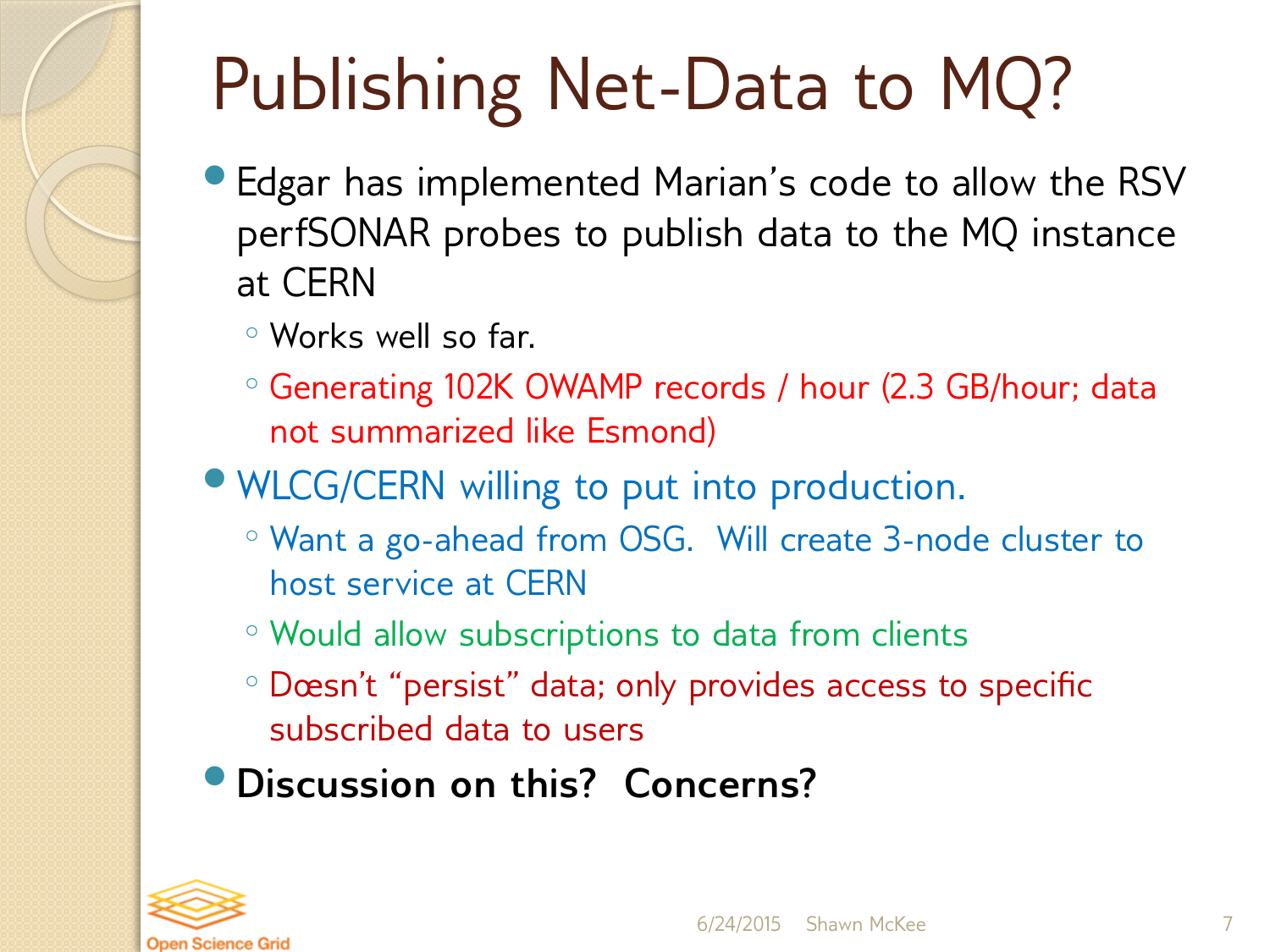

# Publishing Net-Data to MQ?
Edgar has implemented Marian’s code to allow the RSV perfSONAR probes to publish data to the MQ instance at CERN
Works well so far.
Generating 102K OWAMP records / hour (2.3 GB/hour; data not summarized like Esmond)
WLCG/CERN willing to put into production.
Want a go-ahead from OSG.  Will create 3-node cluster to host service at CERN
Would allow subscriptions to data from clients
Doesn’t “persist” data; only provides access to specific subscribed data to users
Discussion on this?  Concerns?
6/24/2015
Shawn McKee
7